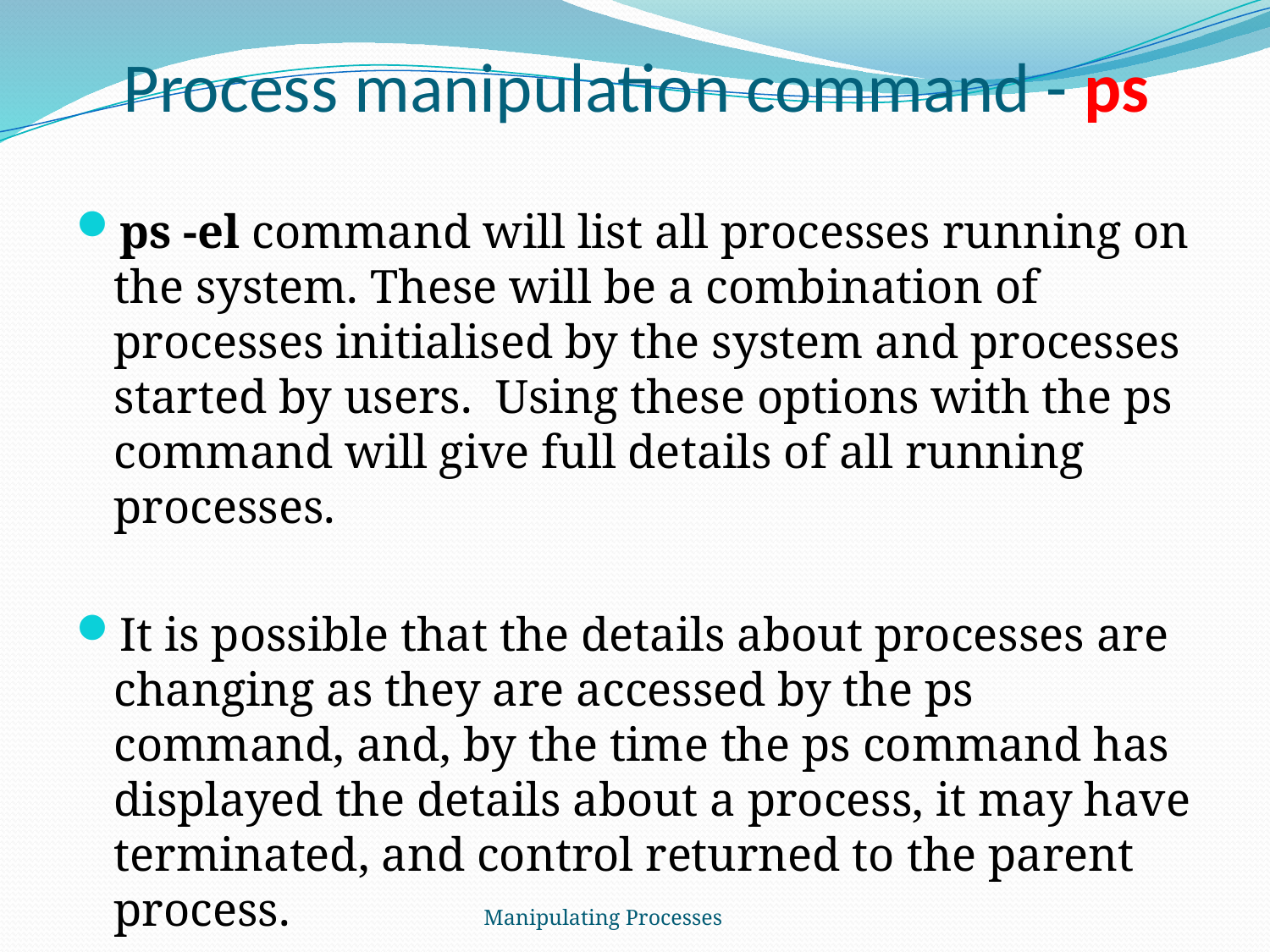

Process manipulation command - ps
ps -el command will list all processes running on the system. These will be a combination of processes initialised by the system and processes started by users.  Using these options with the ps command will give full details of all running processes.

It is possible that the details about processes are changing as they are accessed by the ps command, and, by the time the ps command has displayed the details about a process, it may have terminated, and control returned to the parent process.

Manipulating Processes